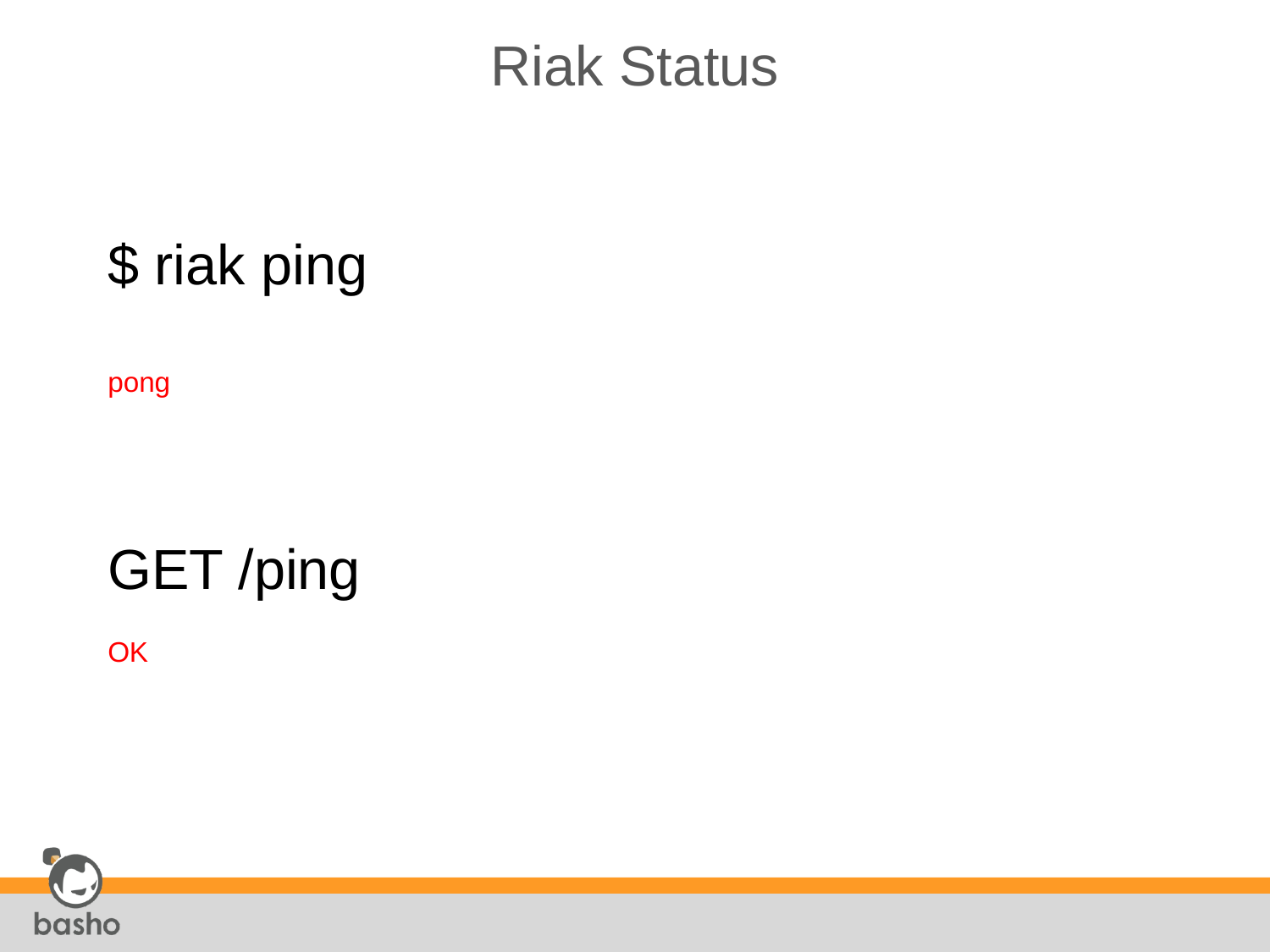

# Riak Status
$ riak ping

pong

GET /ping

OK